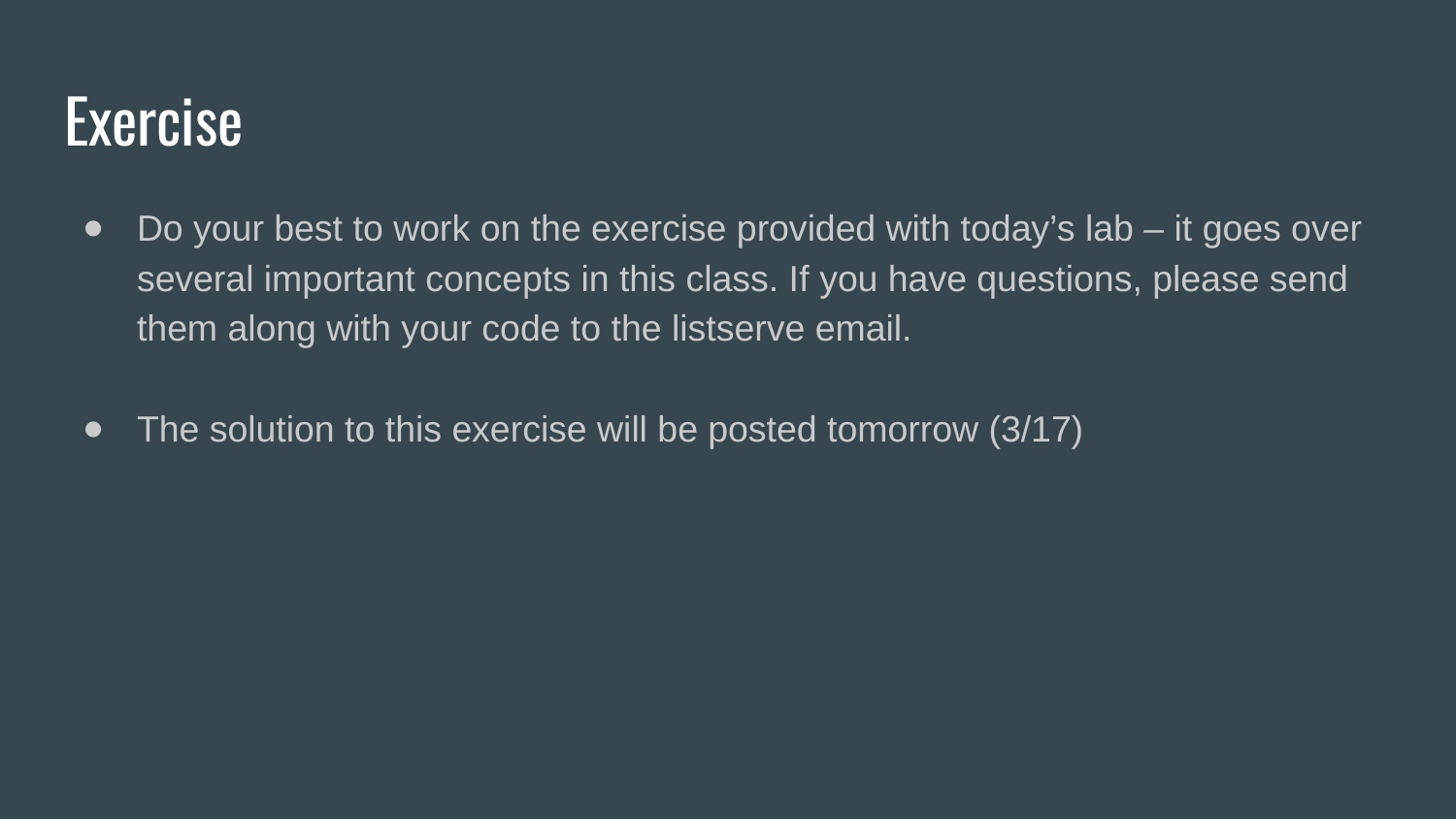

# Exercise
Do your best to work on the exercise provided with today’s lab – it goes over several important concepts in this class. If you have questions, please send them along with your code to the listserve email.

The solution to this exercise will be posted tomorrow (3/17)